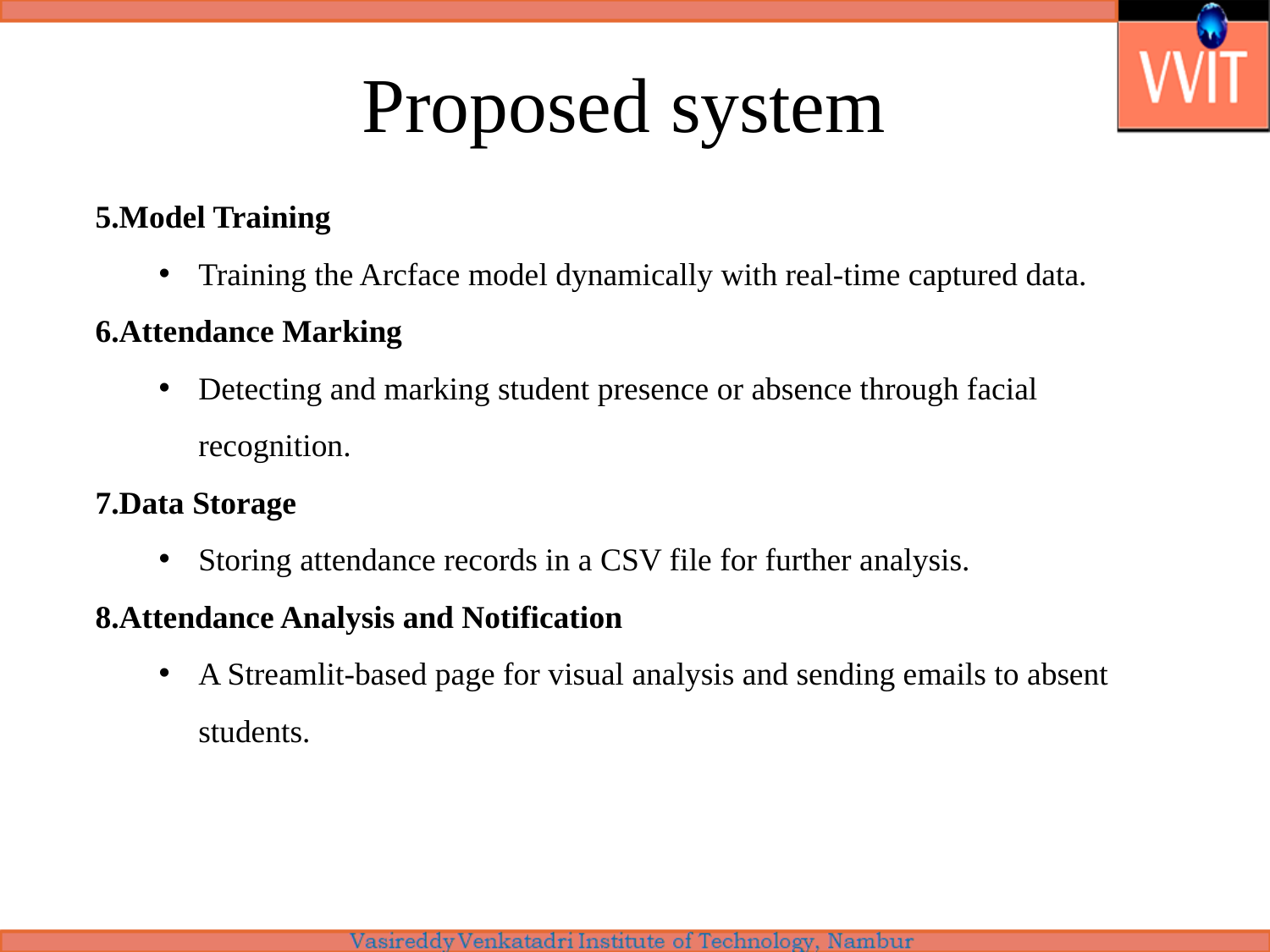

# Proposed system
5.Model Training
Training the Arcface model dynamically with real-time captured data.
6.Attendance Marking
Detecting and marking student presence or absence through facial recognition.
7.Data Storage
Storing attendance records in a CSV file for further analysis.
8.Attendance Analysis and Notification
A Streamlit-based page for visual analysis and sending emails to absent students.